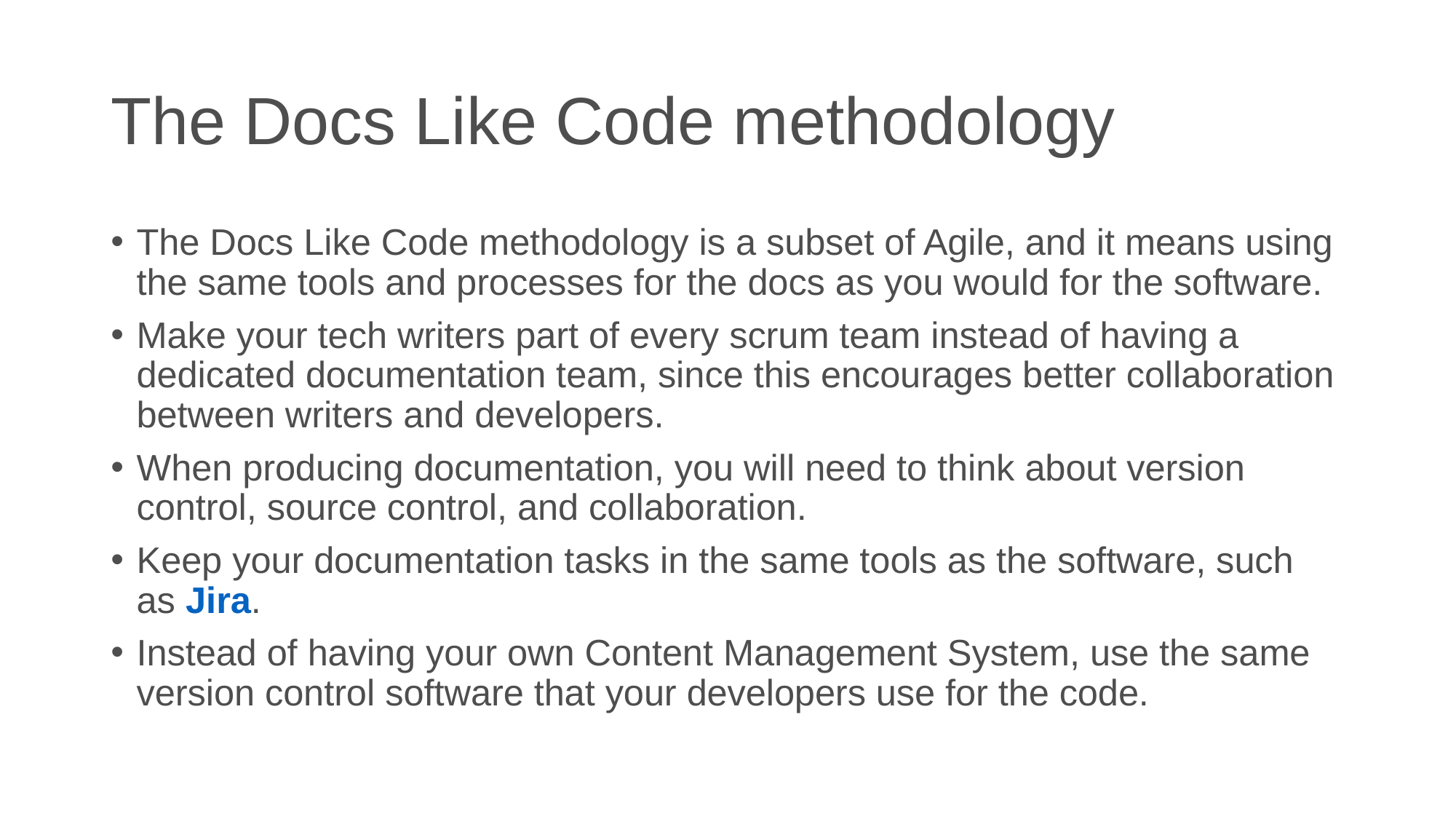

# The Docs Like Code methodology
The Docs Like Code methodology is a subset of Agile, and it means using the same tools and processes for the docs as you would for the software.
Make your tech writers part of every scrum team instead of having a dedicated documentation team, since this encourages better collaboration between writers and developers.
When producing documentation, you will need to think about version control, source control, and collaboration.
Keep your documentation tasks in the same tools as the software, such as Jira.
Instead of having your own Content Management System, use the same version control software that your developers use for the code.